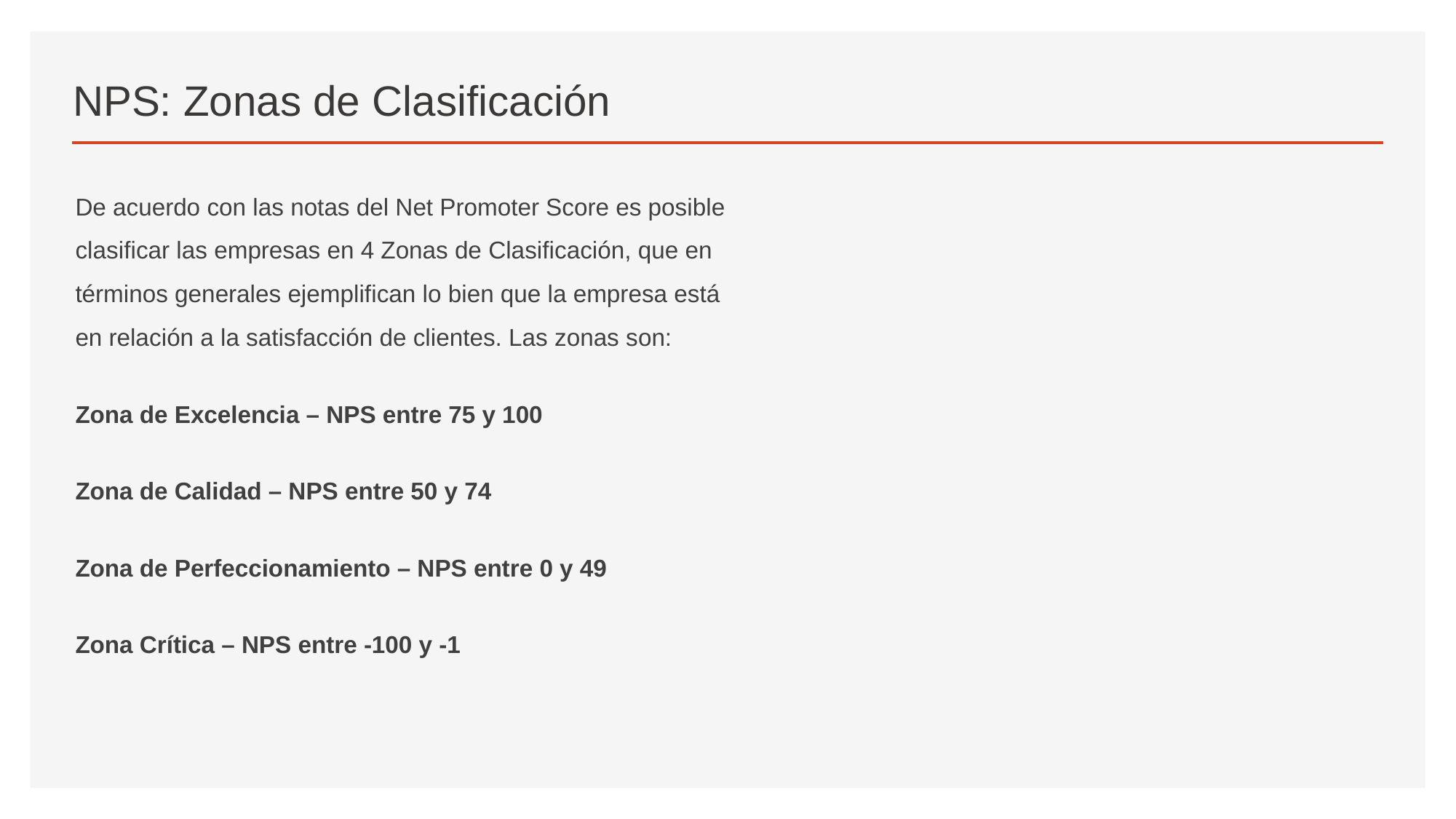

# NPS: Zonas de Clasificación
De acuerdo con las notas del Net Promoter Score es posible clasificar las empresas en 4 Zonas de Clasificación, que en términos generales ejemplifican lo bien que la empresa está en relación a la satisfacción de clientes. Las zonas son:
Zona de Excelencia – NPS entre 75 y 100
Zona de Calidad – NPS entre 50 y 74
Zona de Perfeccionamiento – NPS entre 0 y 49
Zona Crítica – NPS entre -100 y -1